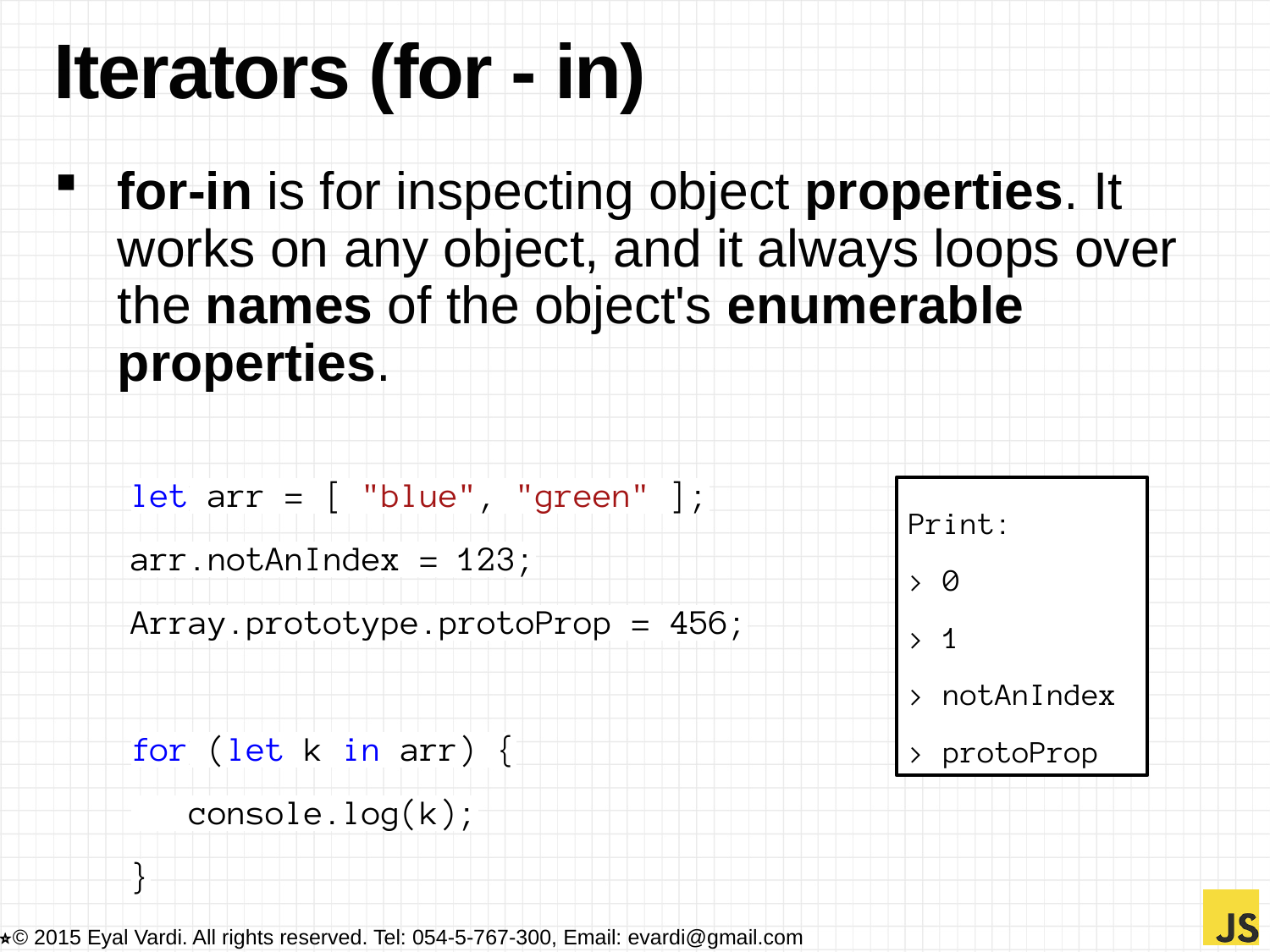

# Iterators (for - in)
for-in is for inspecting object properties. It works on any object, and it always loops over the names of the object's enumerable properties.
let arr = [ "blue", "green" ];
arr.notAnIndex = 123;
Array.prototype.protoProp = 456;

for (let k in arr) {
   console.log(k);
}
Print:
> 0
> 1
> notAnIndex
> protoProp